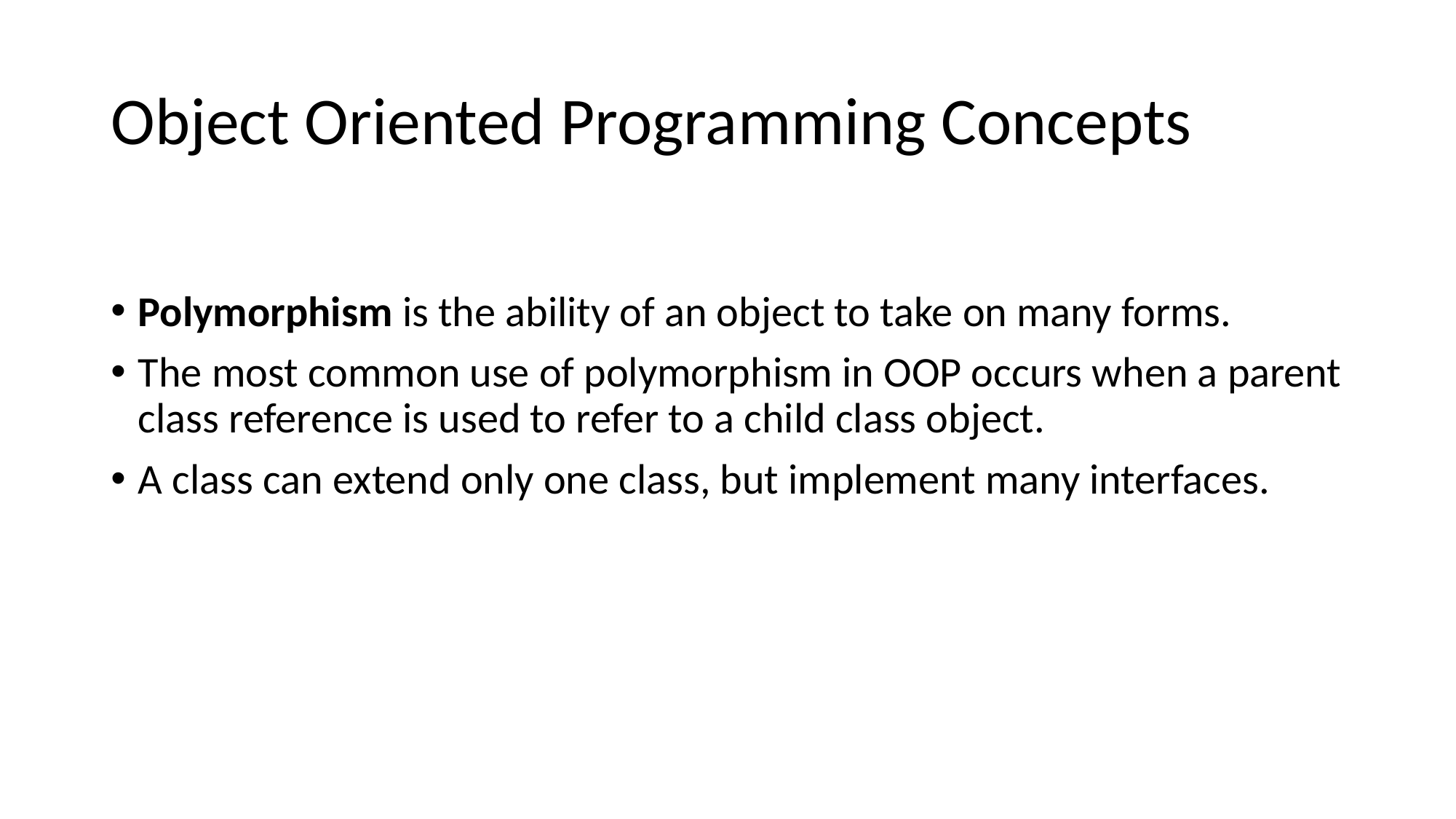

# Object Oriented Programming Concepts

Polymorphism is the ability of an object to take on many forms.
The most common use of polymorphism in OOP occurs when a parent class reference is used to refer to a child class object.
A class can extend only one class, but implement many interfaces.